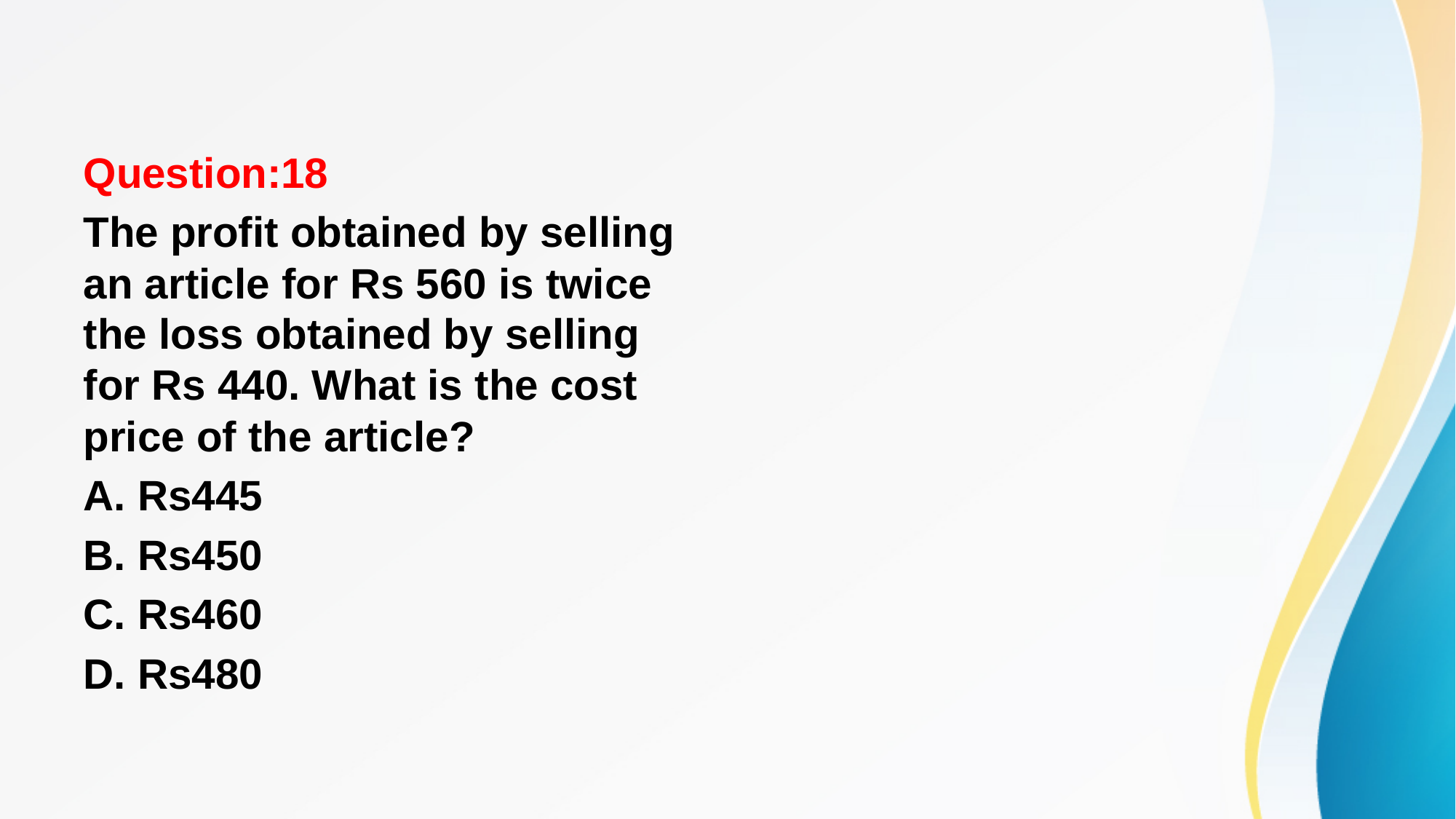

#
Question:18
The profit obtained by selling an article for Rs 560 is twice the loss obtained by selling for Rs 440. What is the cost price of the article?
A. Rs445
B. Rs450
C. Rs460
D. Rs480